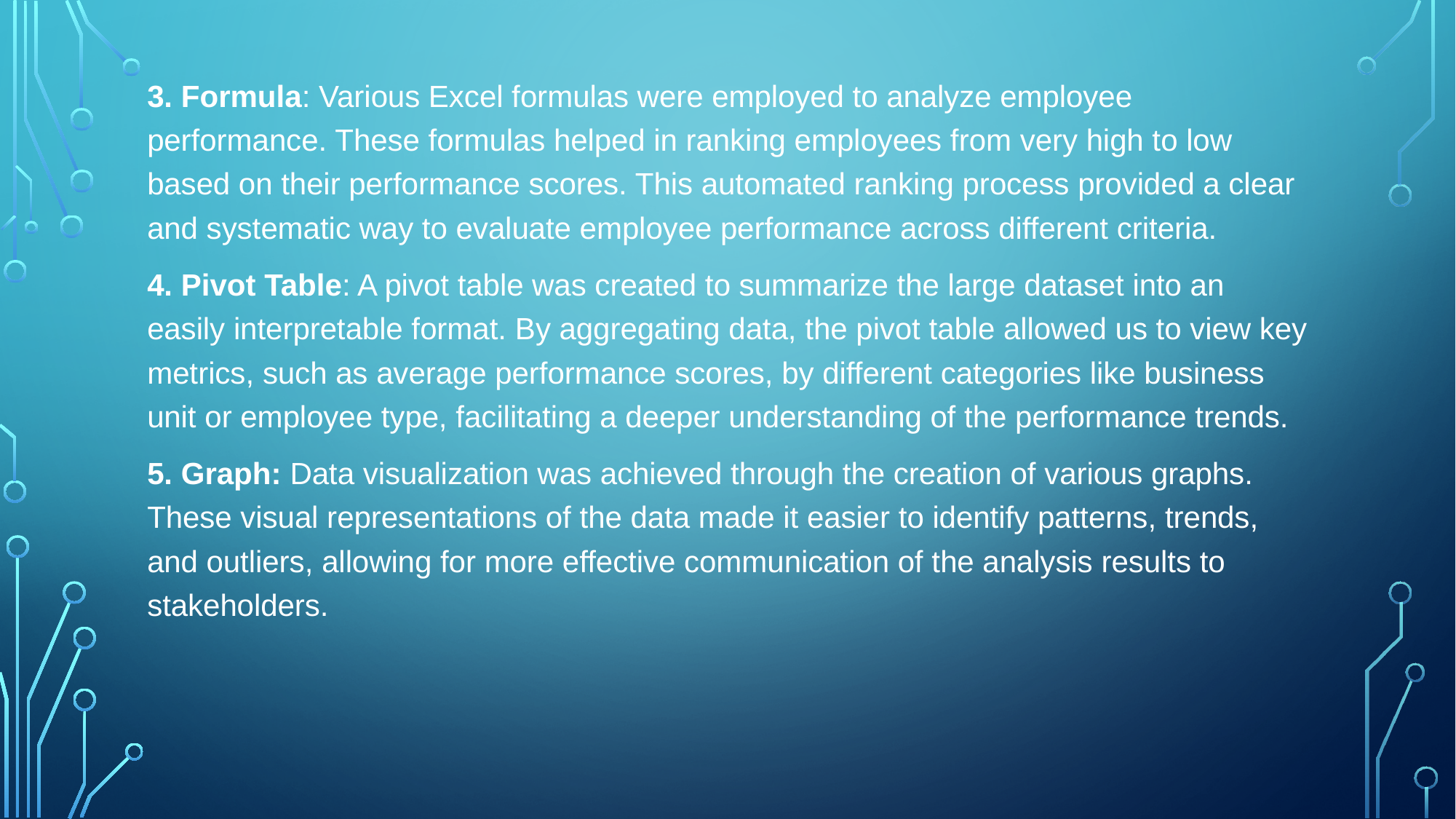

3. Formula: Various Excel formulas were employed to analyze employee performance. These formulas helped in ranking employees from very high to low based on their performance scores. This automated ranking process provided a clear and systematic way to evaluate employee performance across different criteria.
4. Pivot Table: A pivot table was created to summarize the large dataset into an easily interpretable format. By aggregating data, the pivot table allowed us to view key metrics, such as average performance scores, by different categories like business unit or employee type, facilitating a deeper understanding of the performance trends.
5. Graph: Data visualization was achieved through the creation of various graphs. These visual representations of the data made it easier to identify patterns, trends, and outliers, allowing for more effective communication of the analysis results to stakeholders.